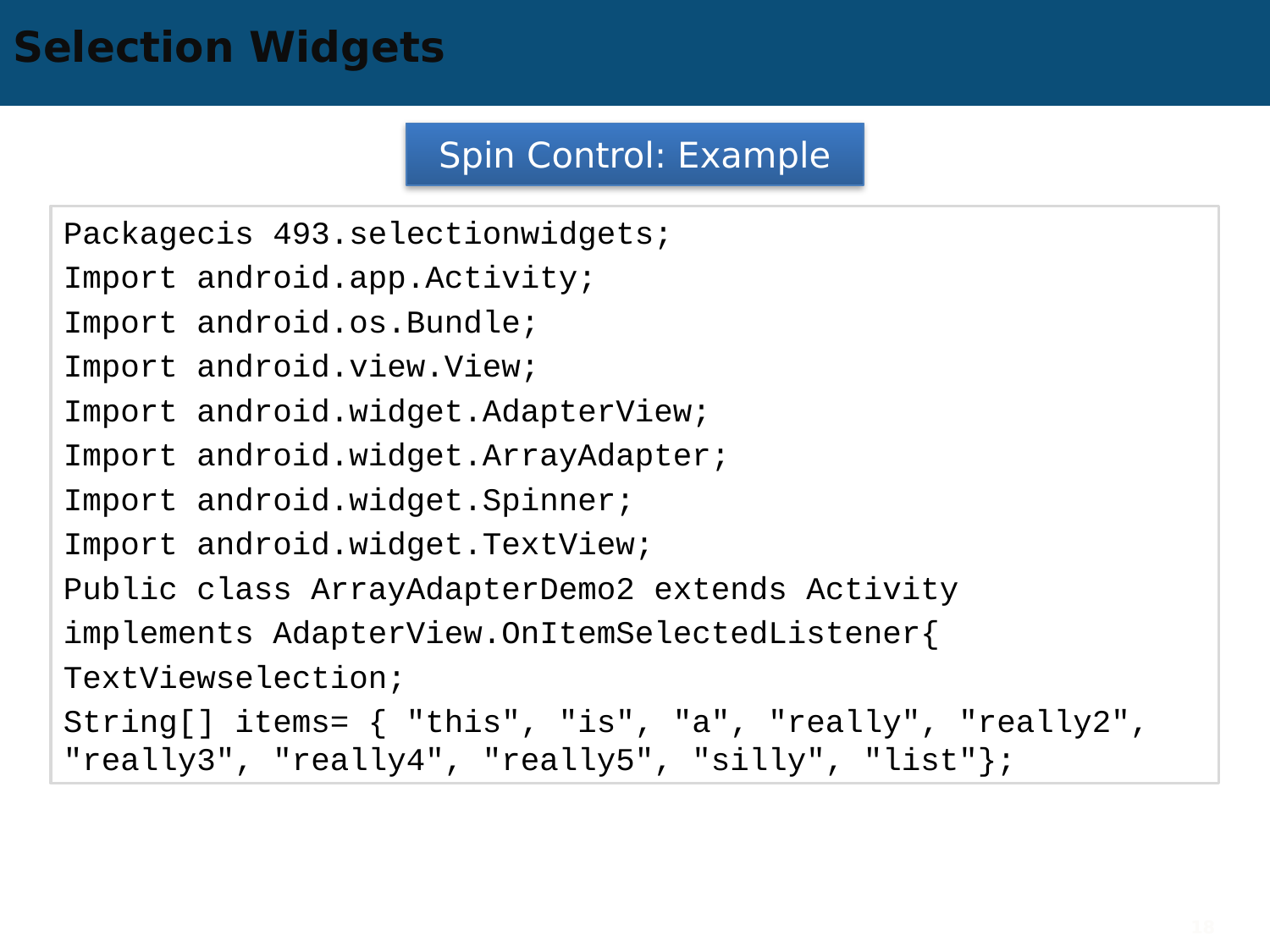

# Selection Widgets
Spin Control: Example
Packagecis 493.selectionwidgets;
Import android.app.Activity;
Import android.os.Bundle;
Import android.view.View;
Import android.widget.AdapterView;
Import android.widget.ArrayAdapter;
Import android.widget.Spinner;
Import android.widget.TextView;
Public class ArrayAdapterDemo2 extends Activity
implements AdapterView.OnItemSelectedListener{
TextViewselection;
String[] items= { "this", "is", "a", "really", "really2", "really3", "really4", "really5", "silly", "list"};